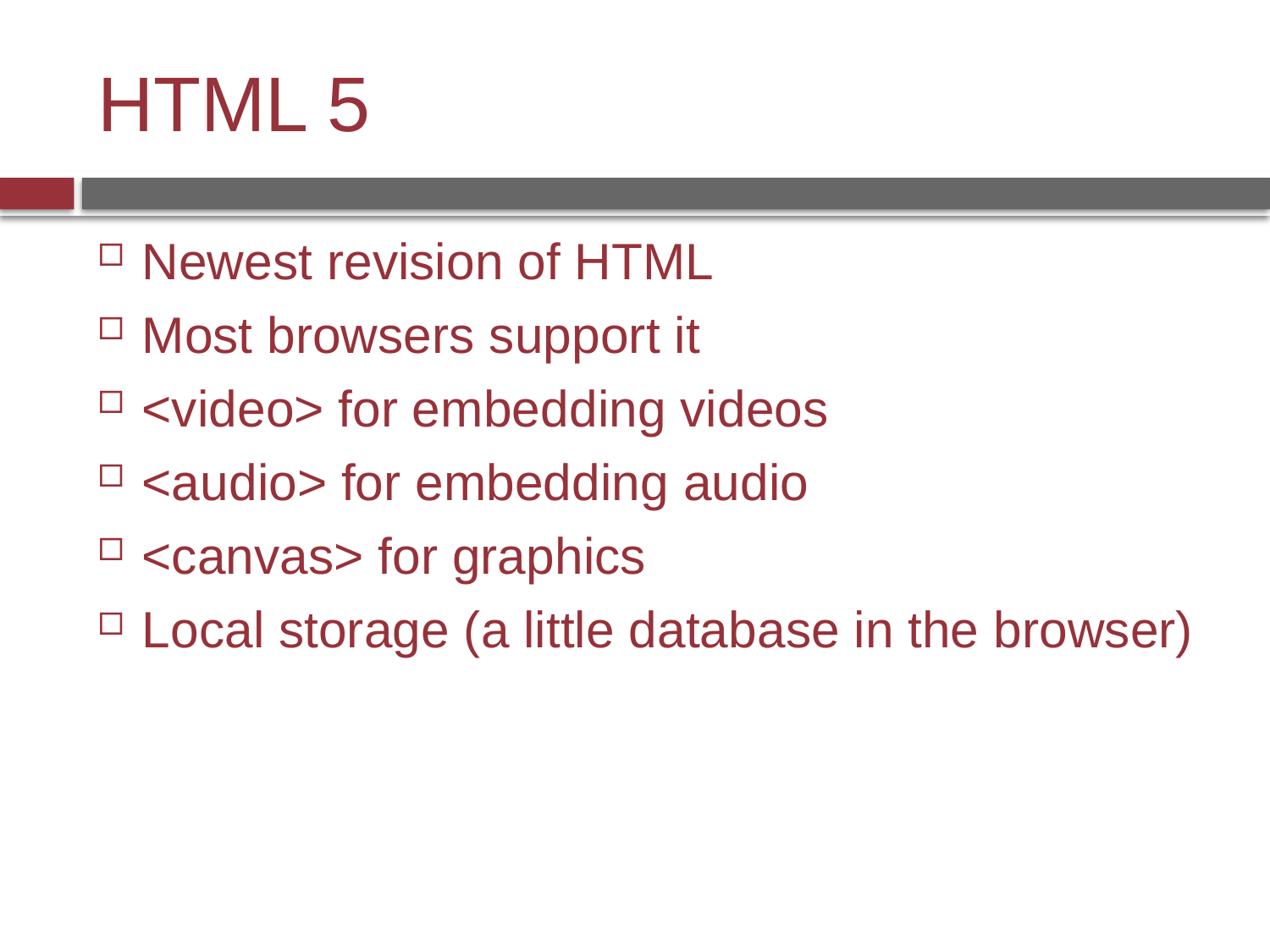

# HTML 5
Newest revision of HTML
Most browsers support it
<video> for embedding videos
<audio> for embedding audio
<canvas> for graphics
Local storage (a little database in the browser)